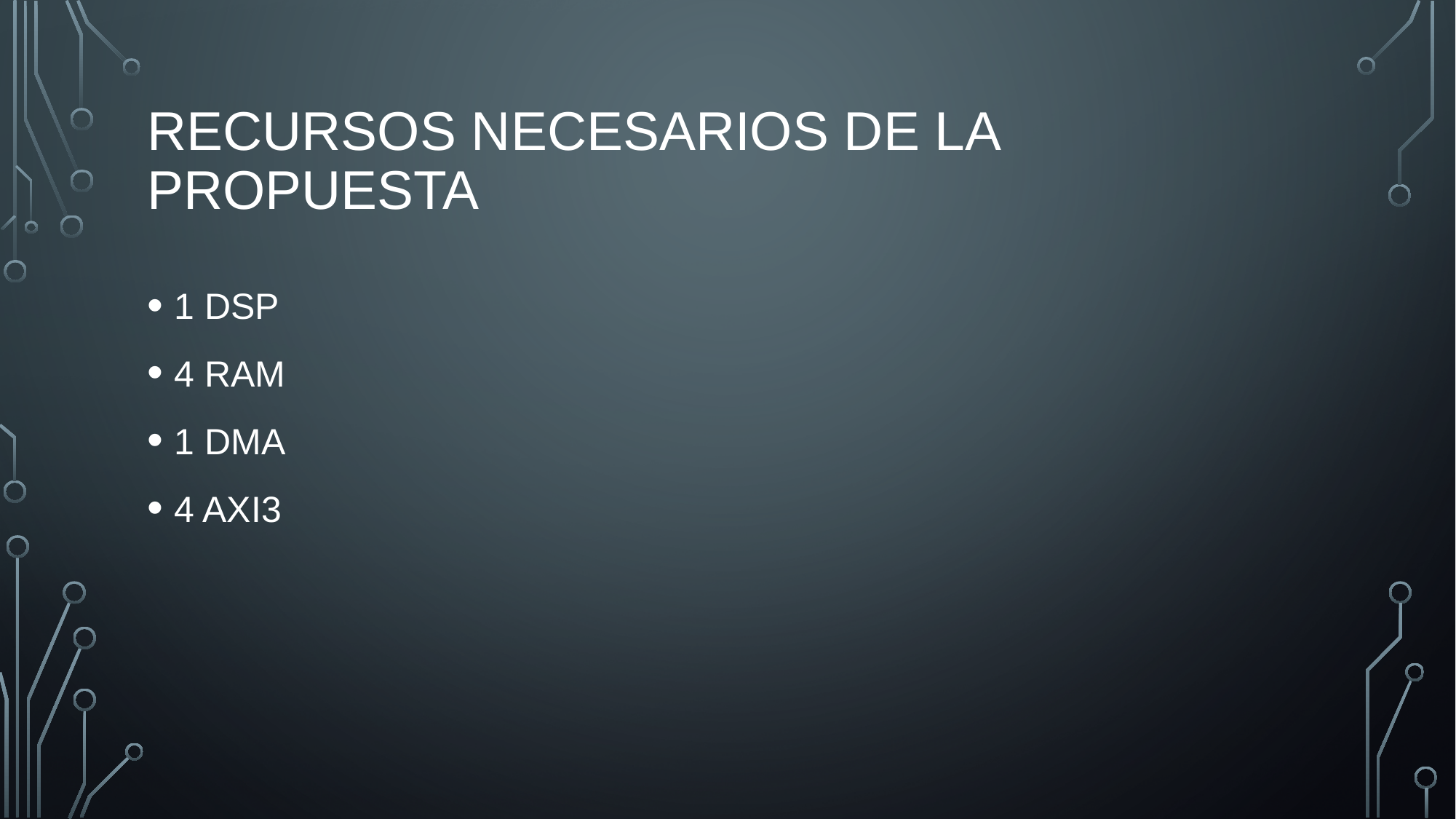

# RECURSOS NECESARIOS DE LA PROPUESTA
1 DSP
4 RAM
1 DMA
4 AXI3